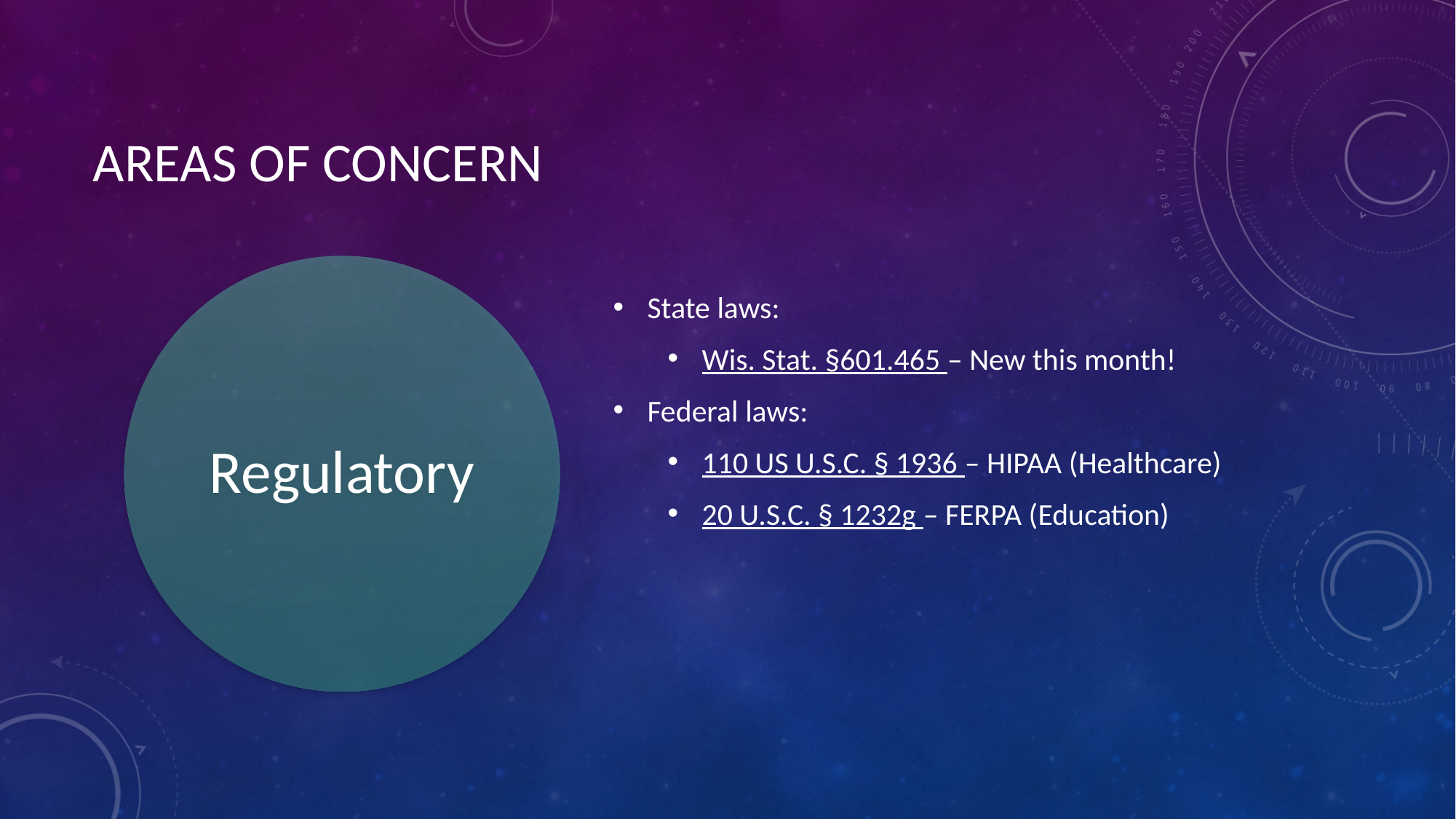

# Areas of Concern
State laws:
Wis. Stat. §601.465 – New this month!
Federal laws:
110 US U.S.C. § 1936 – HIPAA (Healthcare)
20 U.S.C. § 1232g – FERPA (Education)
Regulatory